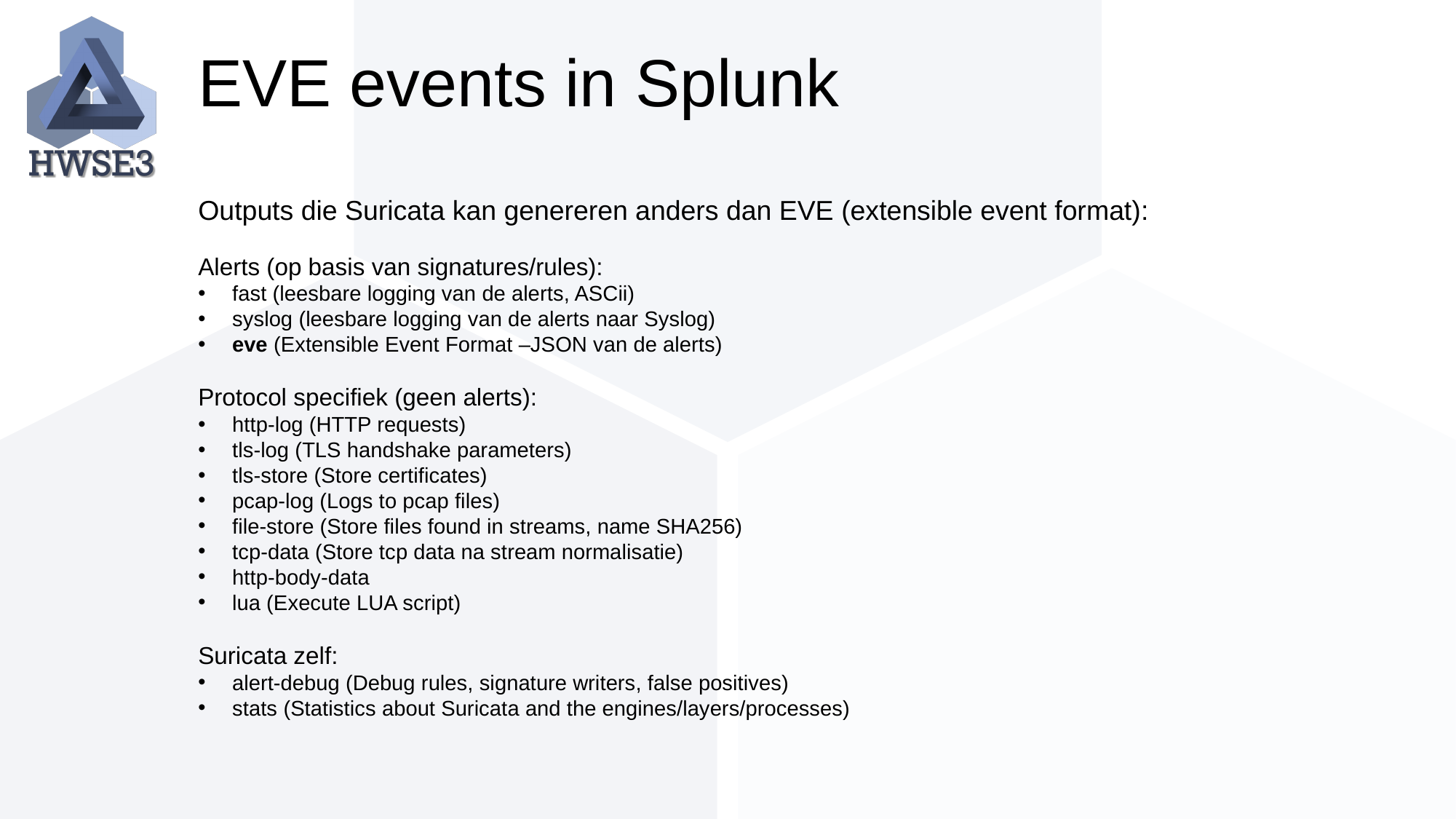

# EVE events in Splunk
Outputs die Suricata kan genereren anders dan EVE (extensible event format):

Alerts (op basis van signatures/rules):
fast (leesbare logging van de alerts, ASCii)
syslog (leesbare logging van de alerts naar Syslog)
eve (Extensible Event Format –JSON van de alerts)
Protocol specifiek (geen alerts):
http-log (HTTP requests)
tls-log (TLS handshake parameters)
tls-store (Store certificates)
pcap-log (Logs to pcap files)
file-store (Store files found in streams, name SHA256)
tcp-data (Store tcp data na stream normalisatie)
http-body-data
lua (Execute LUA script)

Suricata zelf:
alert-debug (Debug rules, signature writers, false positives)
stats (Statistics about Suricata and the engines/layers/processes)